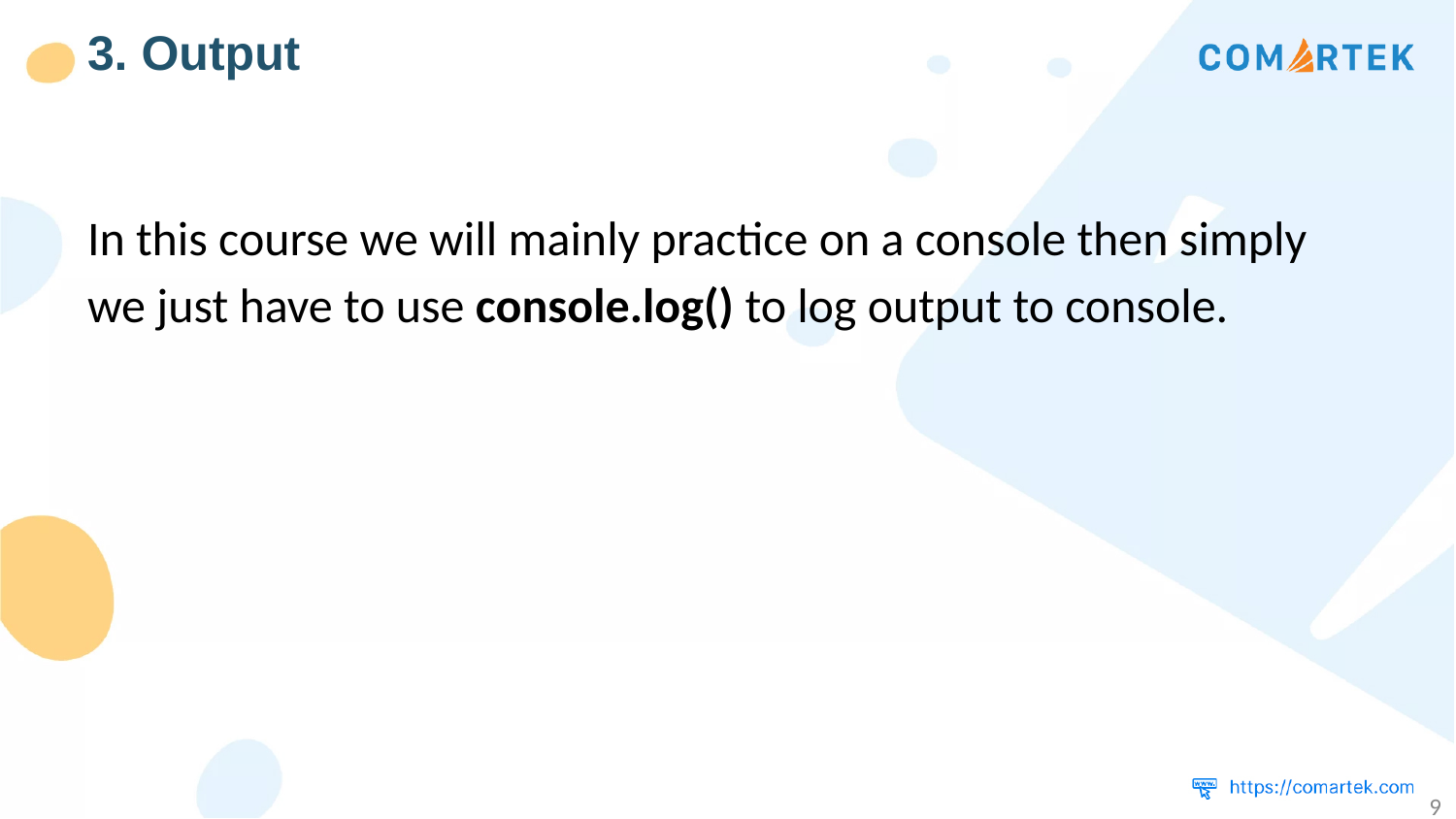

3. Output
In this course we will mainly practice on a console then simply we just have to use console.log() to log output to console.

9